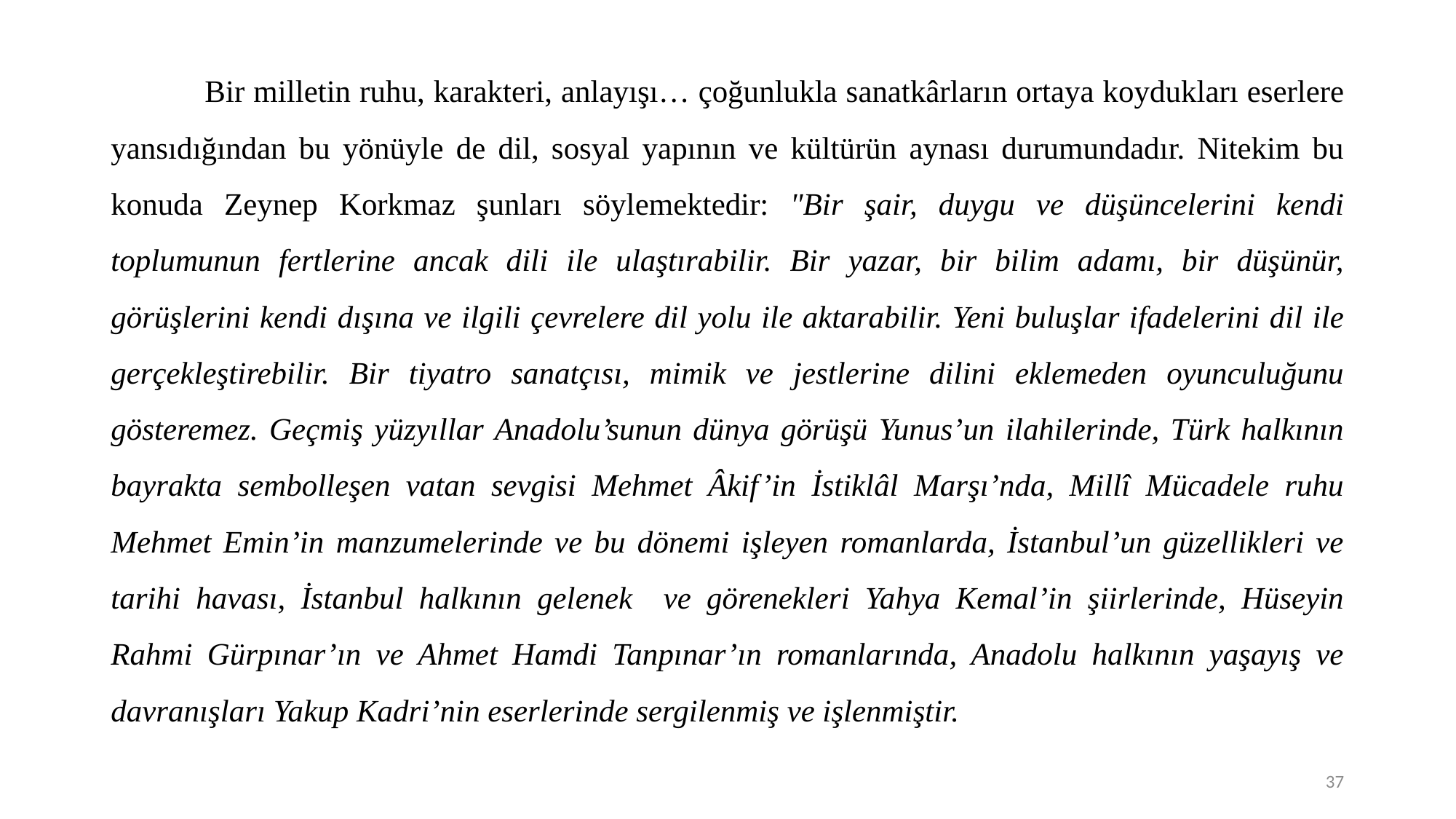

Bir milletin ruhu, karakteri, anlayışı… çoğunlukla sanatkârların ortaya koydukları eserlere yansıdığından bu yönüyle de dil, sosyal yapının ve kültürün aynası durumundadır. Nitekim bu konuda Zeynep Korkmaz şunları söylemektedir: "Bir şair, duygu ve düşüncelerini kendi toplumunun fertlerine ancak dili ile ulaştırabilir. Bir yazar, bir bilim adamı, bir düşünür, görüşlerini kendi dışına ve ilgili çevrelere dil yolu ile aktarabilir. Yeni buluşlar ifadelerini dil ile gerçekleştirebilir. Bir tiyatro sanatçısı, mimik ve jestlerine dilini eklemeden oyunculuğunu gösteremez. Geçmiş yüzyıllar Anadolu’sunun dünya görüşü Yunus’un ilahilerinde, Türk halkının bayrakta sembolleşen vatan sevgisi Mehmet Âkif’in İstiklâl Marşı’nda, Millî Mücadele ruhu Mehmet Emin’in manzumelerinde ve bu dönemi işleyen romanlarda, İstanbul’un güzellikleri ve tarihi havası, İstanbul halkının gelenek  ve görenekleri Yahya Kemal’in şiirlerinde, Hüseyin Rahmi Gürpınar’ın ve Ahmet Hamdi Tanpınar’ın romanlarında, Anadolu halkının yaşayış ve davranışları Yakup Kadri’nin eserlerinde sergilenmiş ve işlenmiştir.
37